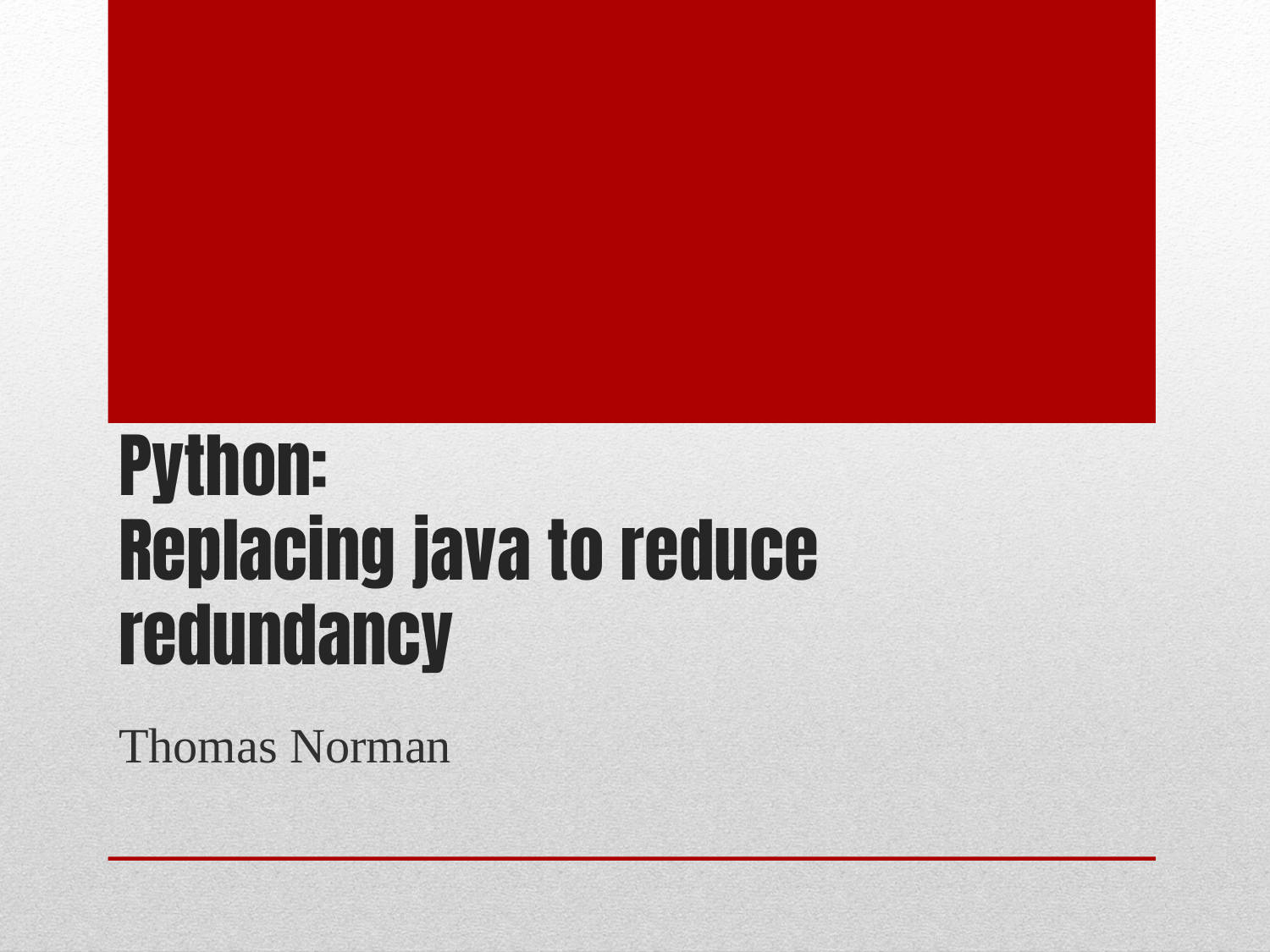

# Python: Replacing java to reduce redundancy
Thomas Norman